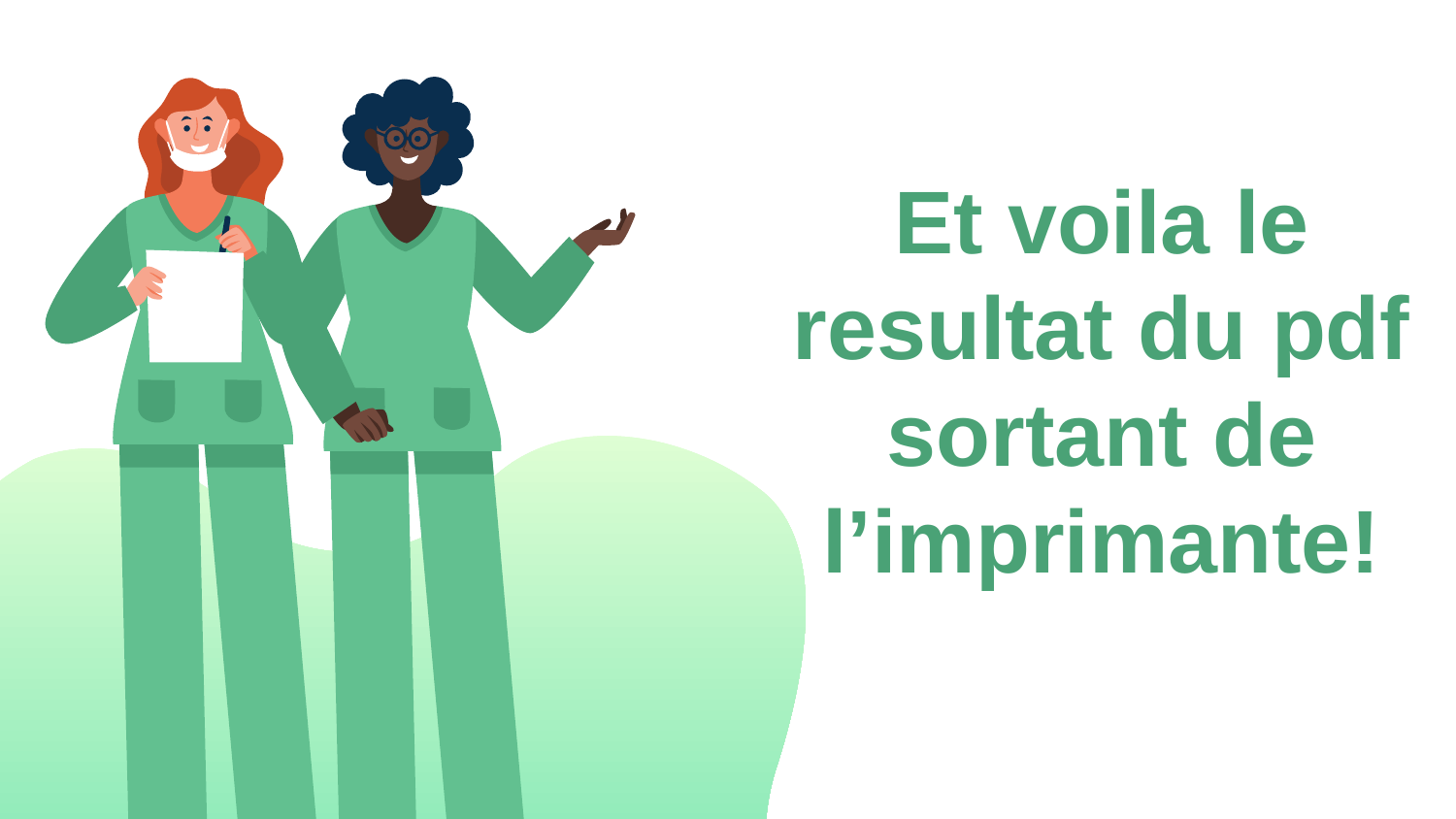

Et voila le resultat du pdf sortant de l’imprimante!

#